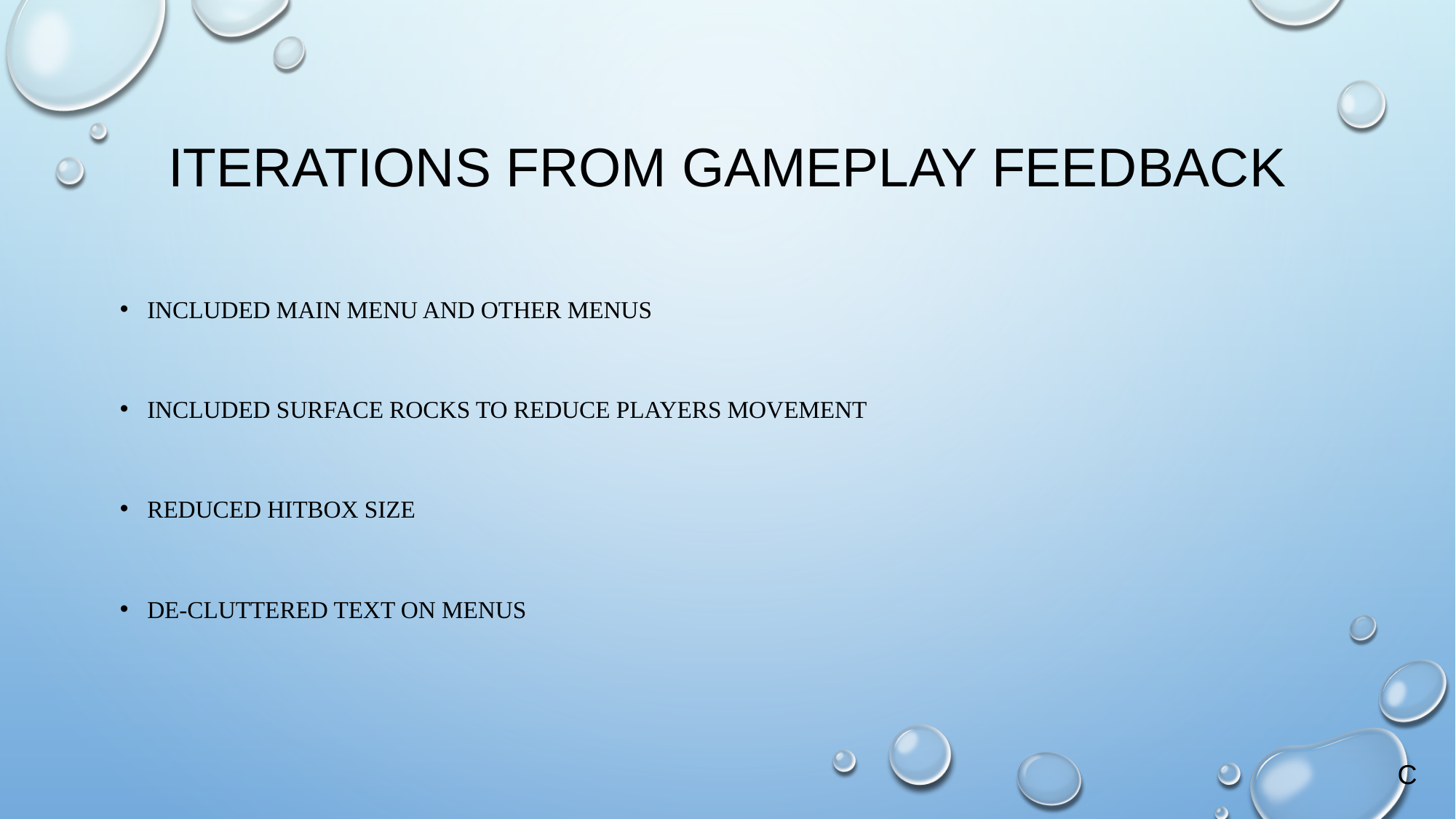

# Iterations from gameplay feedback
Included main menu and other menus

Included surface rocks to reduce players movement

Reduced hitbox size

De-cluttered text on menus

C